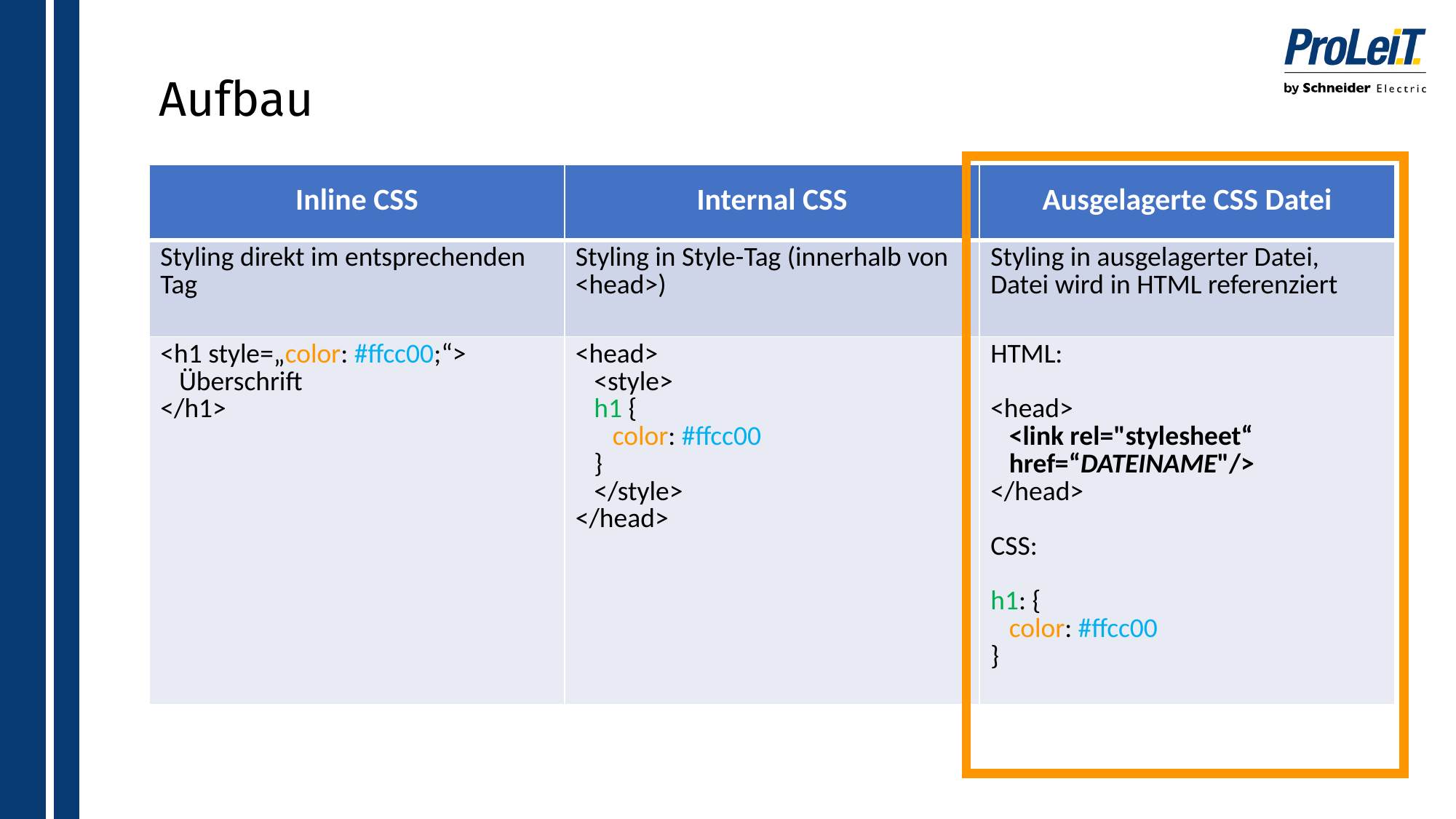

# Aufbau

| Inline CSS | Internal CSS | Ausgelagerte CSS Datei |
| --- | --- | --- |
| Styling direkt im entsprechenden Tag | Styling in Style-Tag (innerhalb von <head>) | Styling in ausgelagerter Datei, Datei wird in HTML referenziert |
| <h1 style=„color: #ffcc00;“> Überschrift </h1> | <head> <style> h1 { color: #ffcc00 } </style> </head> | HTML: <head> <link rel="stylesheet“ href=“DATEINAME"/> </head> CSS: h1: { color: #ffcc00 } |